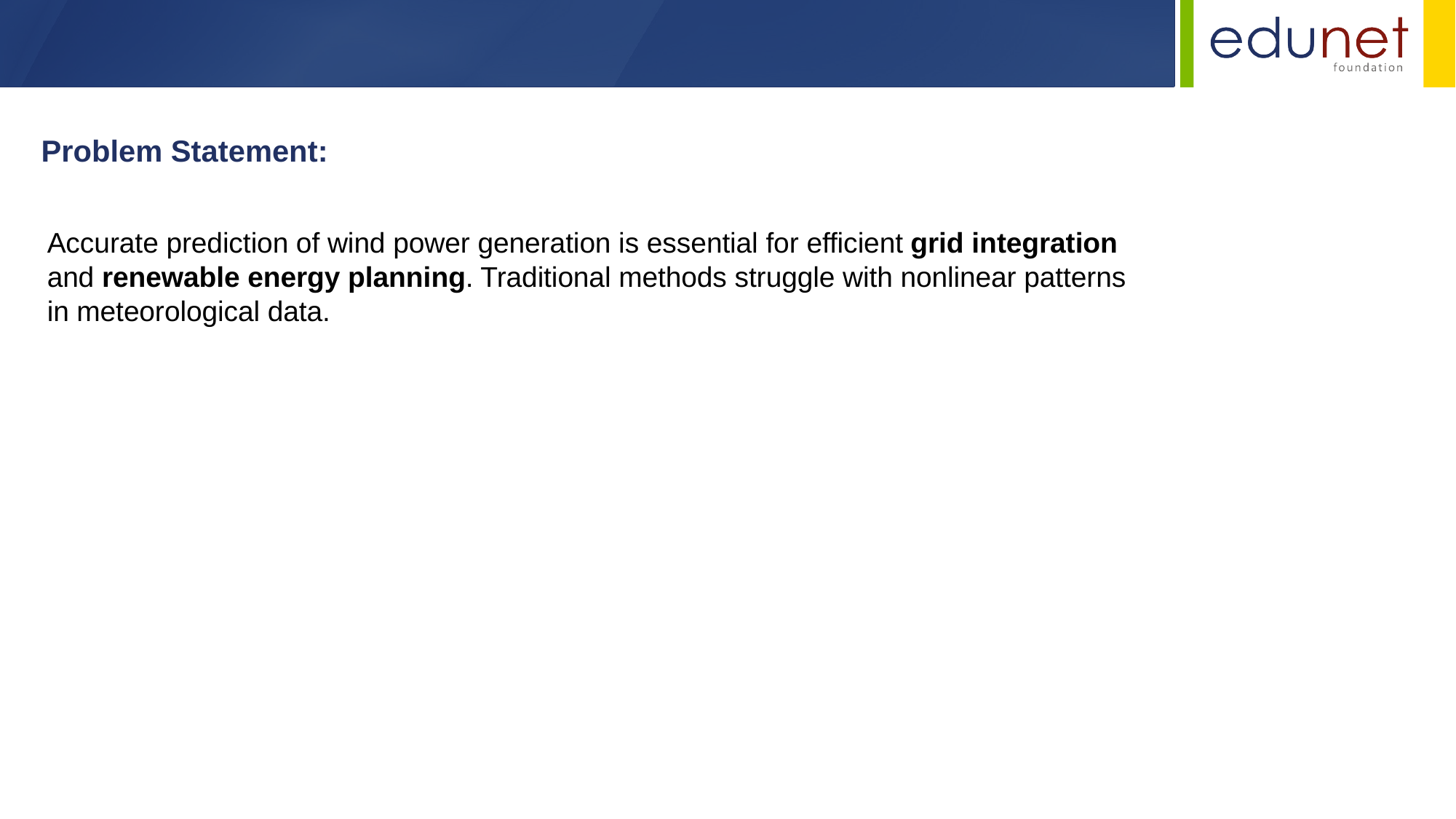

Problem Statement:
Accurate prediction of wind power generation is essential for efficient grid integration and renewable energy planning. Traditional methods struggle with nonlinear patterns in meteorological data.